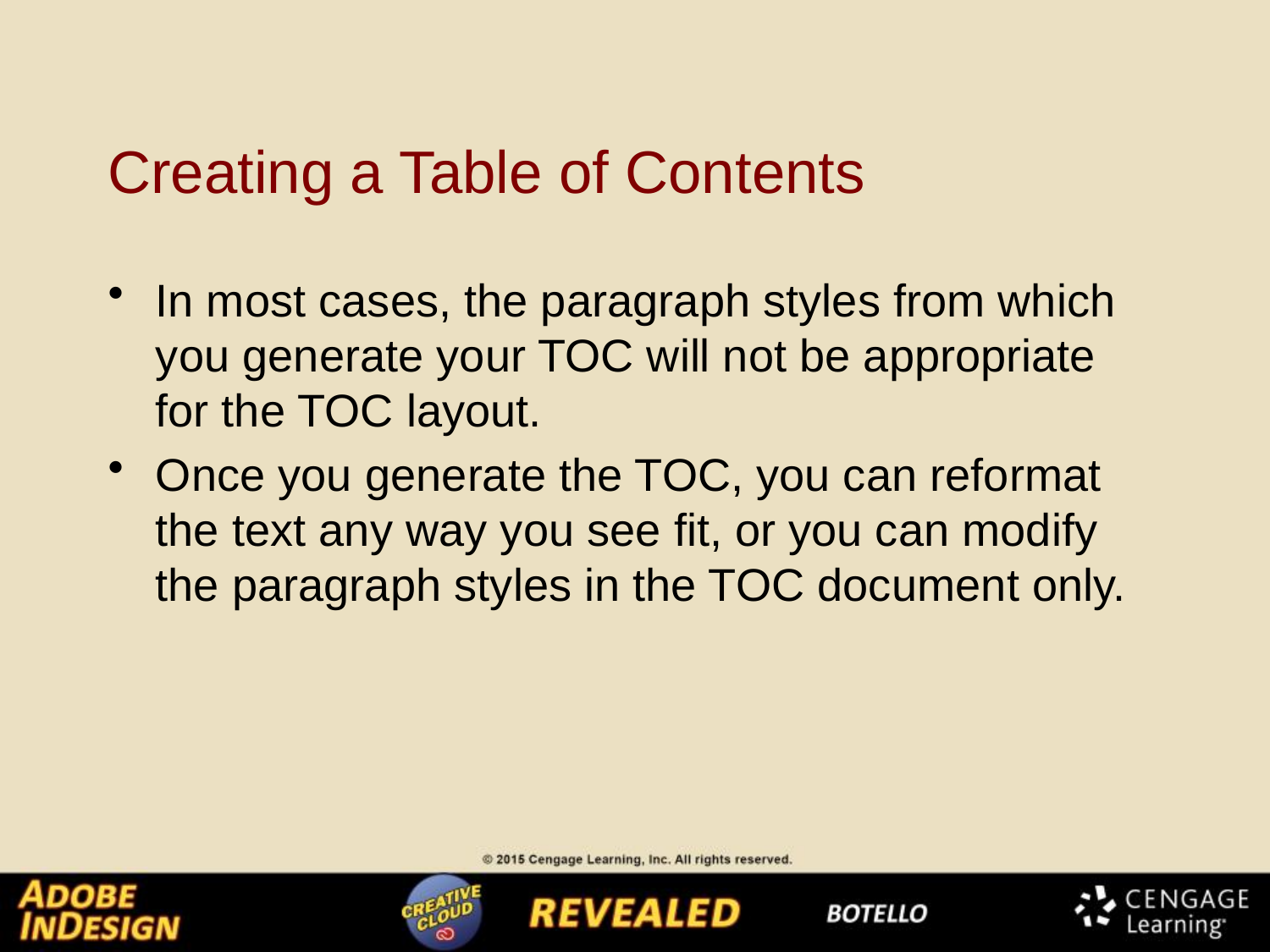

# Creating a Table of Contents
In most cases, the paragraph styles from which you generate your TOC will not be appropriate for the TOC layout.
Once you generate the TOC, you can reformat the text any way you see fit, or you can modify the paragraph styles in the TOC document only.